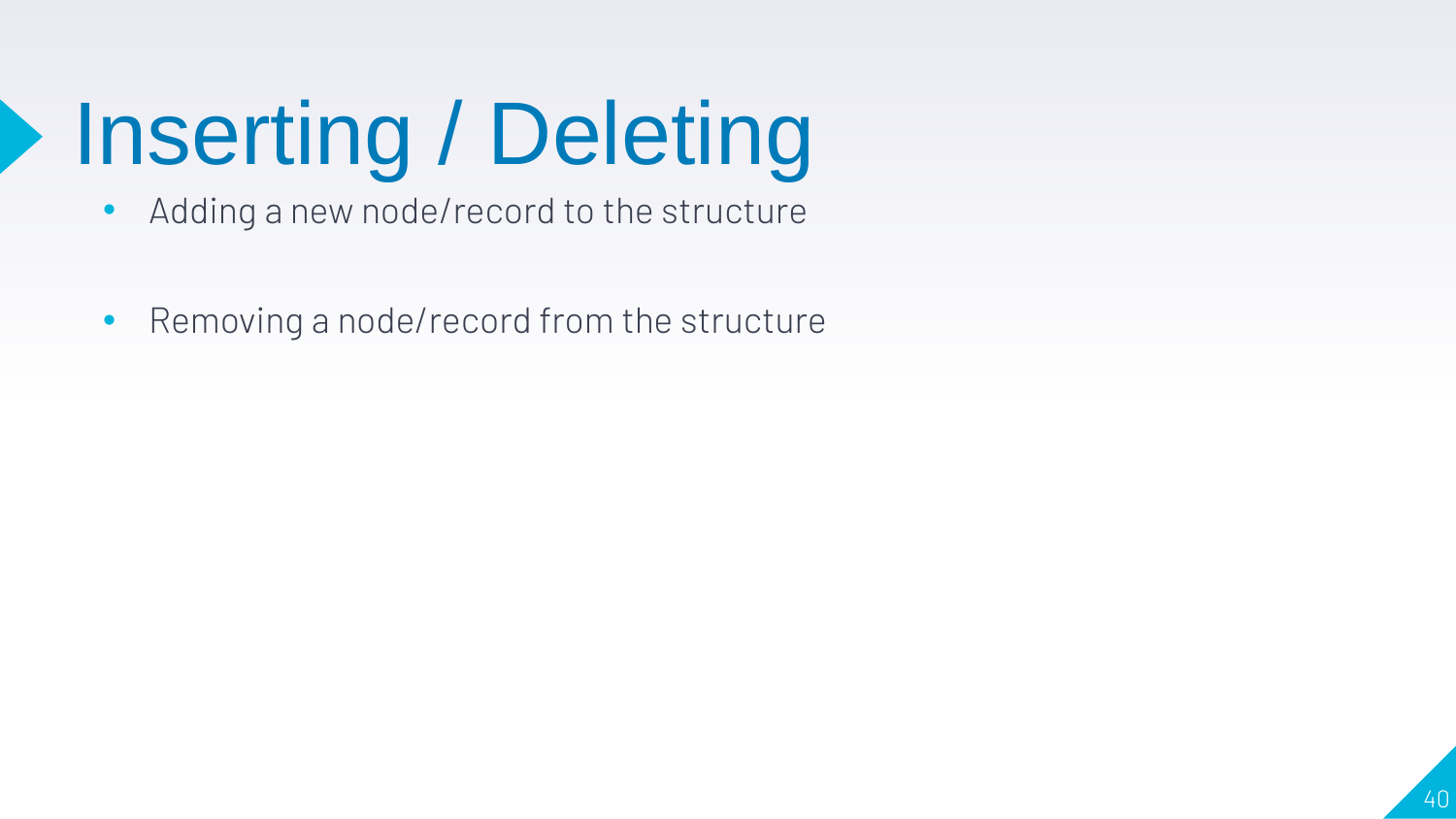

# Inserting / Deleting
Adding a new node/record to the structure

Removing a node/record from the structure

40